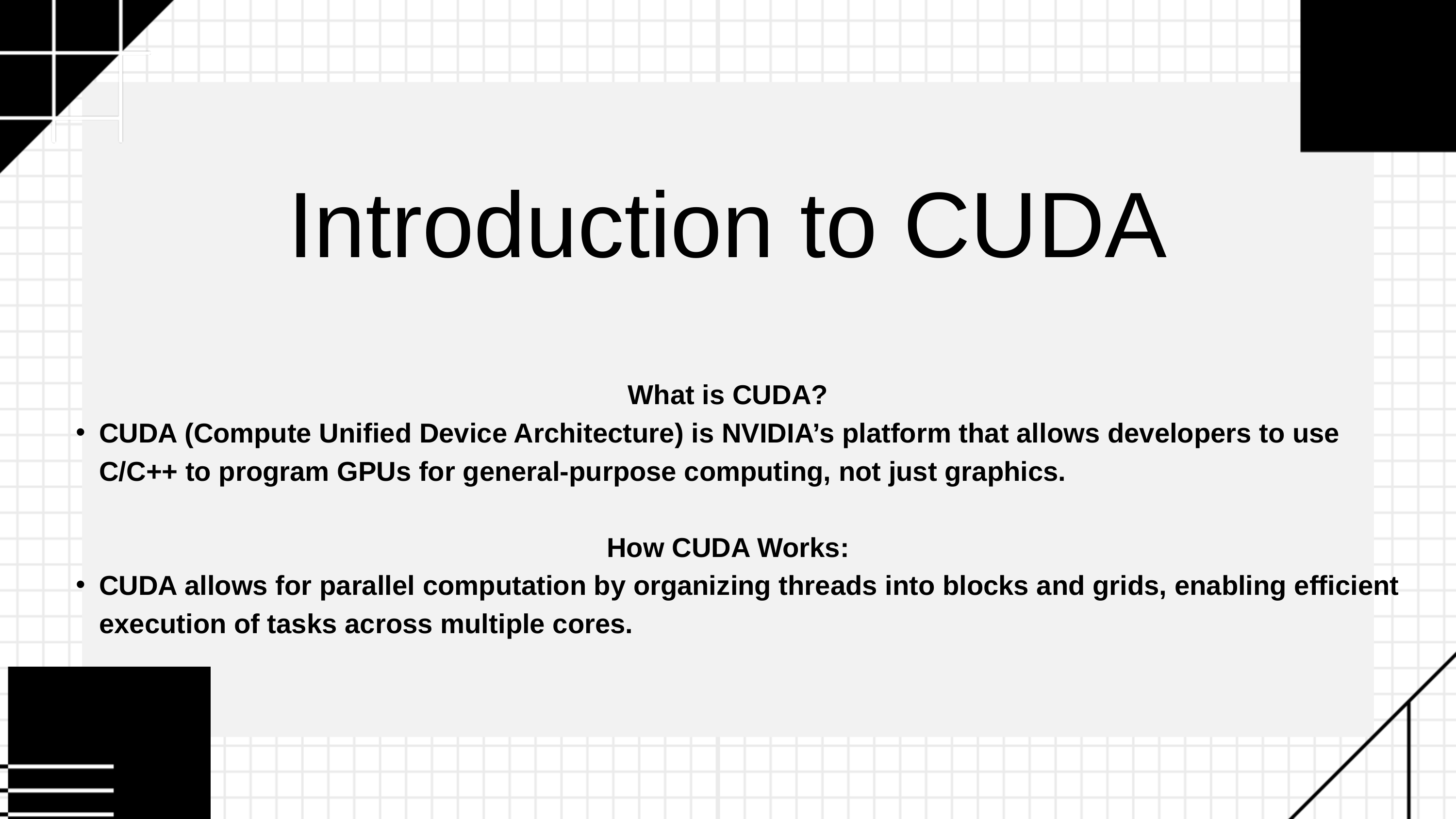

Introduction to CUDA
What is CUDA?
CUDA (Compute Unified Device Architecture) is NVIDIA’s platform that allows developers to use C/C++ to program GPUs for general-purpose computing, not just graphics.

How CUDA Works:
CUDA allows for parallel computation by organizing threads into blocks and grids, enabling efficient execution of tasks across multiple cores.